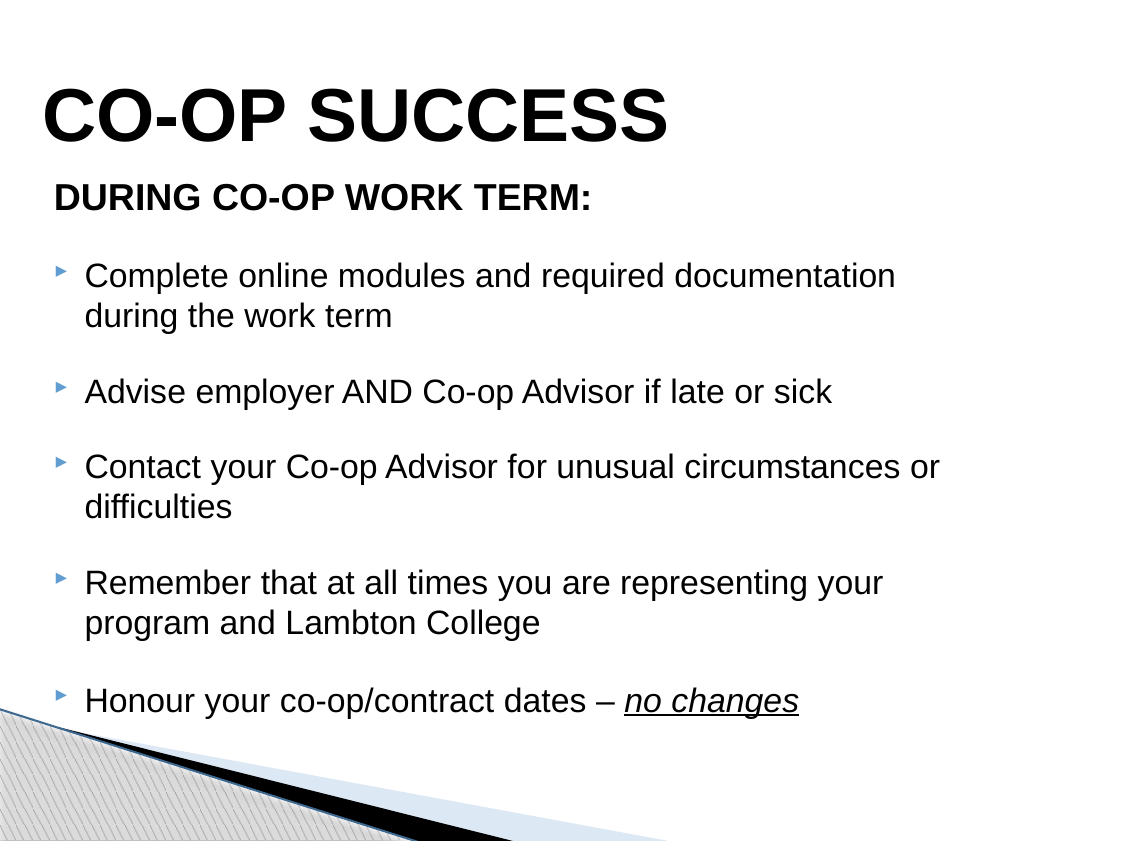

# Co-op Success
DURING CO-OP WORK TERM:

Complete online modules and required documentation during the work term

Advise employer AND Co-op Advisor if late or sick

Contact your Co-op Advisor for unusual circumstances or difficulties

Remember that at all times you are representing your program and Lambton College

Honour your co-op/contract dates – no changes